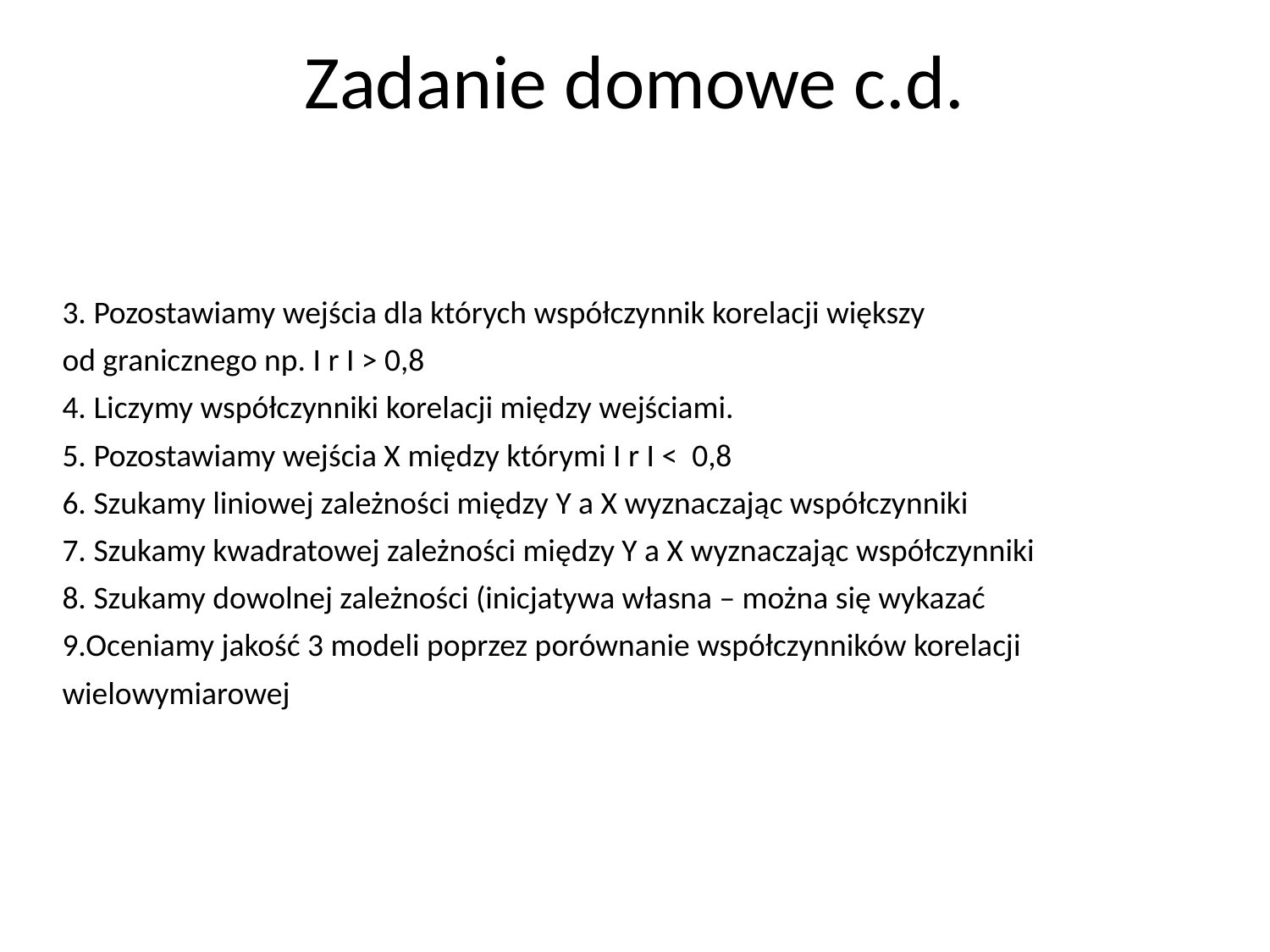

Zadanie domowe c.d.
3. Pozostawiamy wejścia dla których współczynnik korelacji większy
od granicznego np. I r I > 0,8
4. Liczymy współczynniki korelacji między wejściami.
5. Pozostawiamy wejścia X między którymi I r I <  0,8
6. Szukamy liniowej zależności między Y a X wyznaczając współczynniki
7. Szukamy kwadratowej zależności między Y a X wyznaczając współczynniki
8. Szukamy dowolnej zależności (inicjatywa własna – można się wykazać
9.Oceniamy jakość 3 modeli poprzez porównanie współczynników korelacji wielowymiarowej